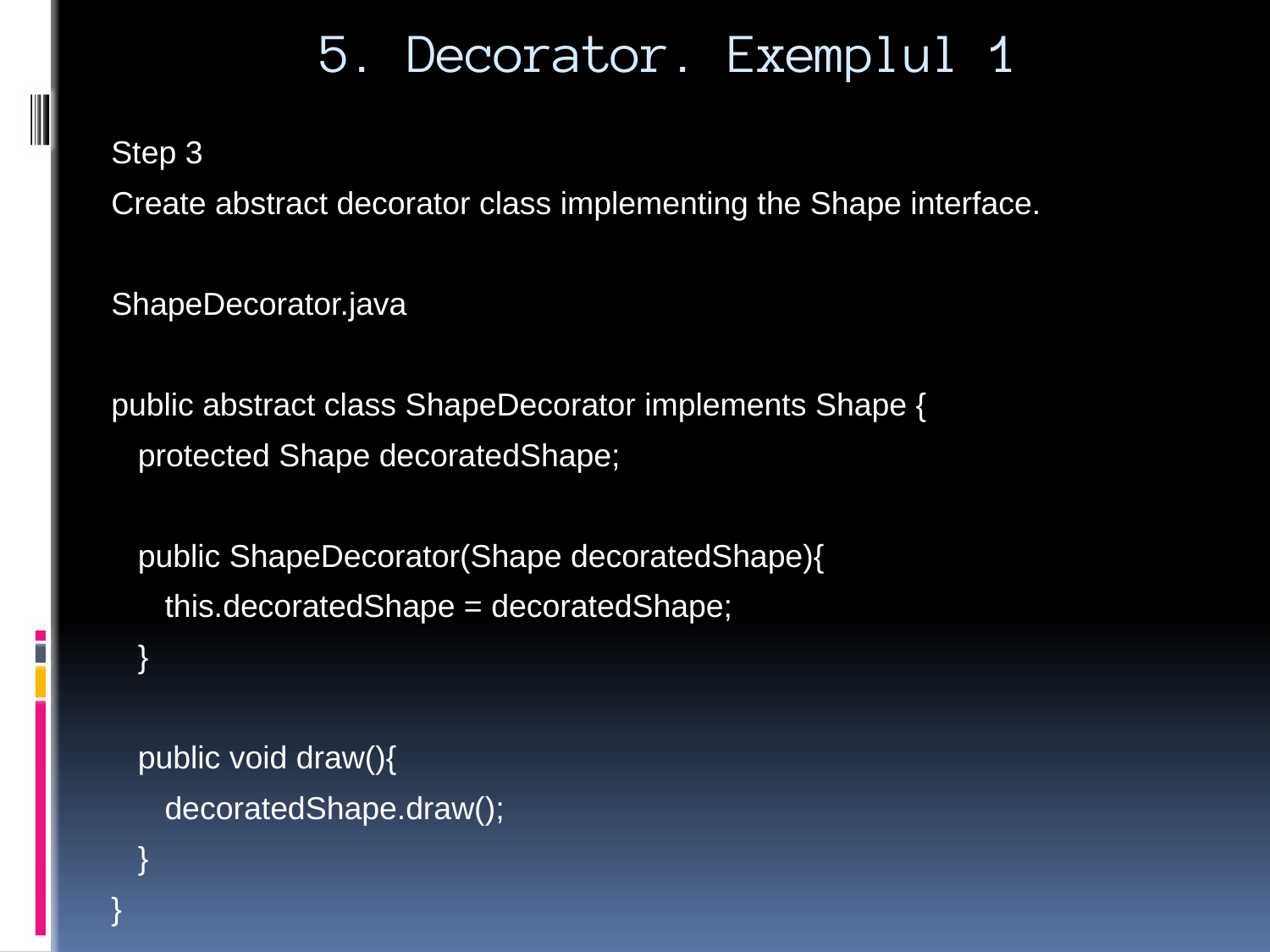

# 5. Decorator. Exemplul 1
Step 3
Create abstract decorator class implementing the Shape interface.

ShapeDecorator.java

public abstract class ShapeDecorator implements Shape {
   protected Shape decoratedShape;

   public ShapeDecorator(Shape decoratedShape){
      this.decoratedShape = decoratedShape;
   }

   public void draw(){
      decoratedShape.draw();
   }
}